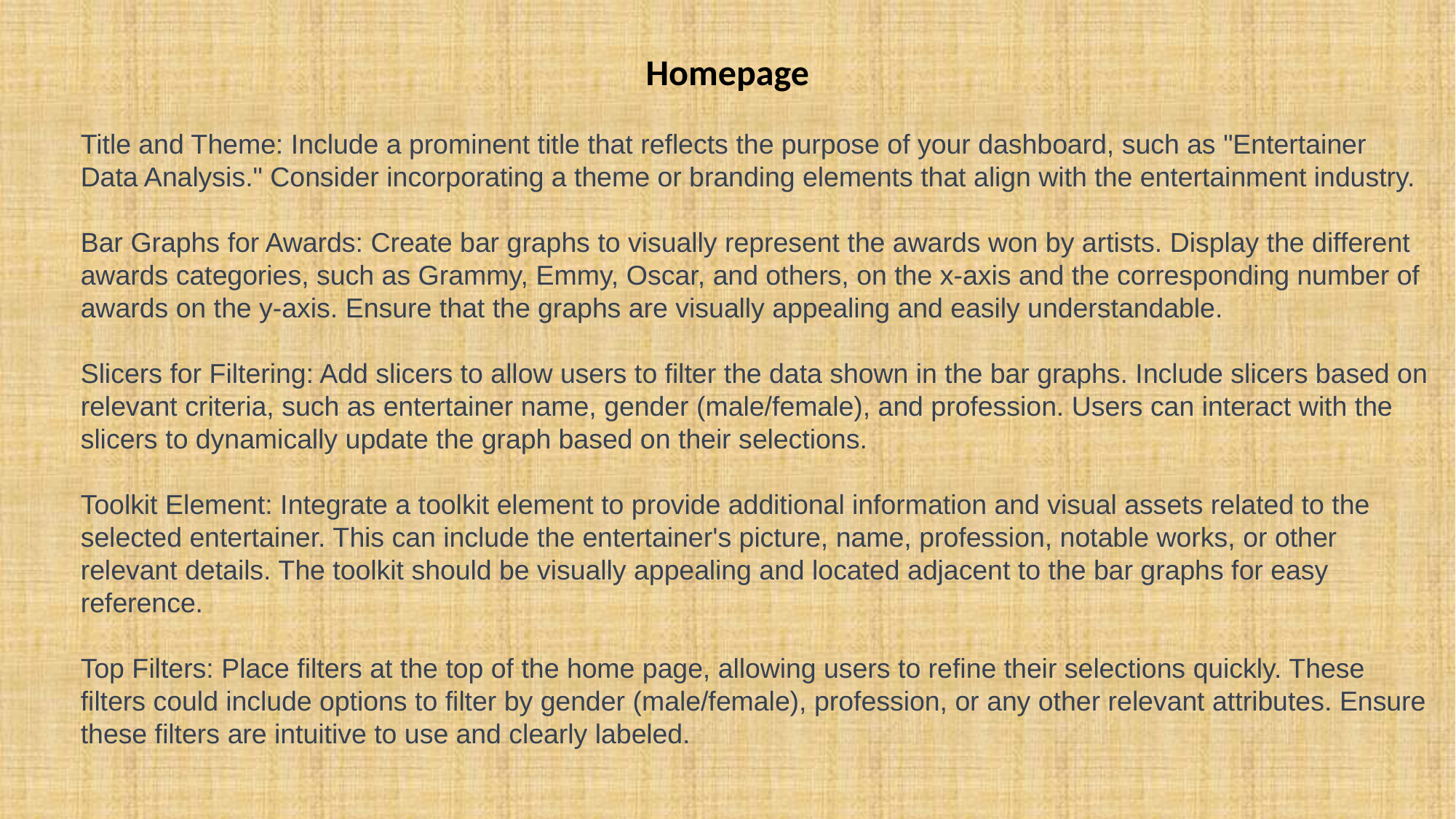

Homepage
Title and Theme: Include a prominent title that reflects the purpose of your dashboard, such as "Entertainer Data Analysis." Consider incorporating a theme or branding elements that align with the entertainment industry.

Bar Graphs for Awards: Create bar graphs to visually represent the awards won by artists. Display the different awards categories, such as Grammy, Emmy, Oscar, and others, on the x-axis and the corresponding number of awards on the y-axis. Ensure that the graphs are visually appealing and easily understandable.

Slicers for Filtering: Add slicers to allow users to filter the data shown in the bar graphs. Include slicers based on relevant criteria, such as entertainer name, gender (male/female), and profession. Users can interact with the slicers to dynamically update the graph based on their selections.

Toolkit Element: Integrate a toolkit element to provide additional information and visual assets related to the selected entertainer. This can include the entertainer's picture, name, profession, notable works, or other relevant details. The toolkit should be visually appealing and located adjacent to the bar graphs for easy reference.

Top Filters: Place filters at the top of the home page, allowing users to refine their selections quickly. These filters could include options to filter by gender (male/female), profession, or any other relevant attributes. Ensure these filters are intuitive to use and clearly labeled.